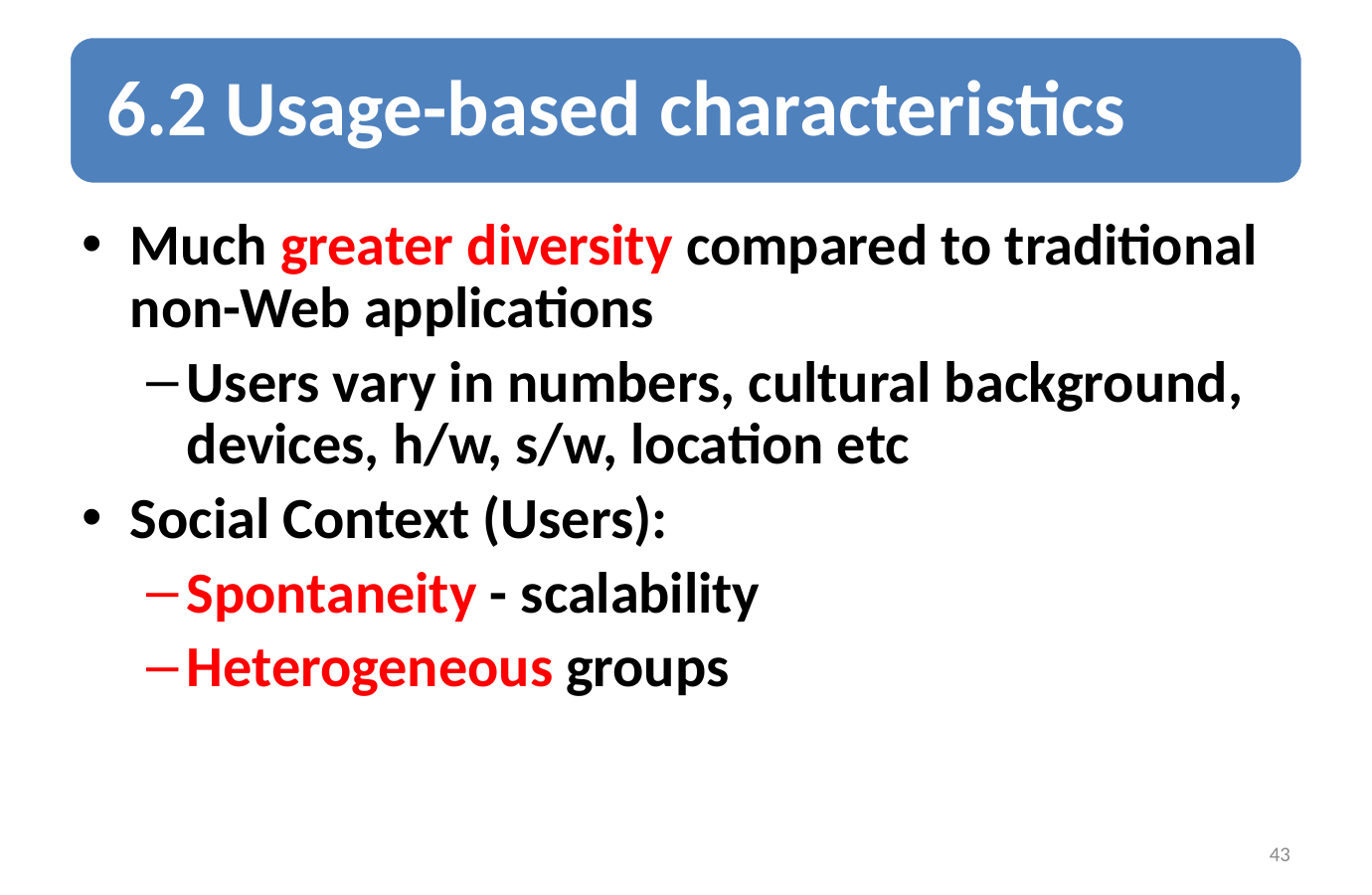

6.2 Usage-based characteristics
Much greater diversity compared to traditional non-Web applications
Users vary in numbers, cultural background, devices, h/w, s/w, location etc
Social Context (Users):
Spontaneity - scalability
Heterogeneous groups

43